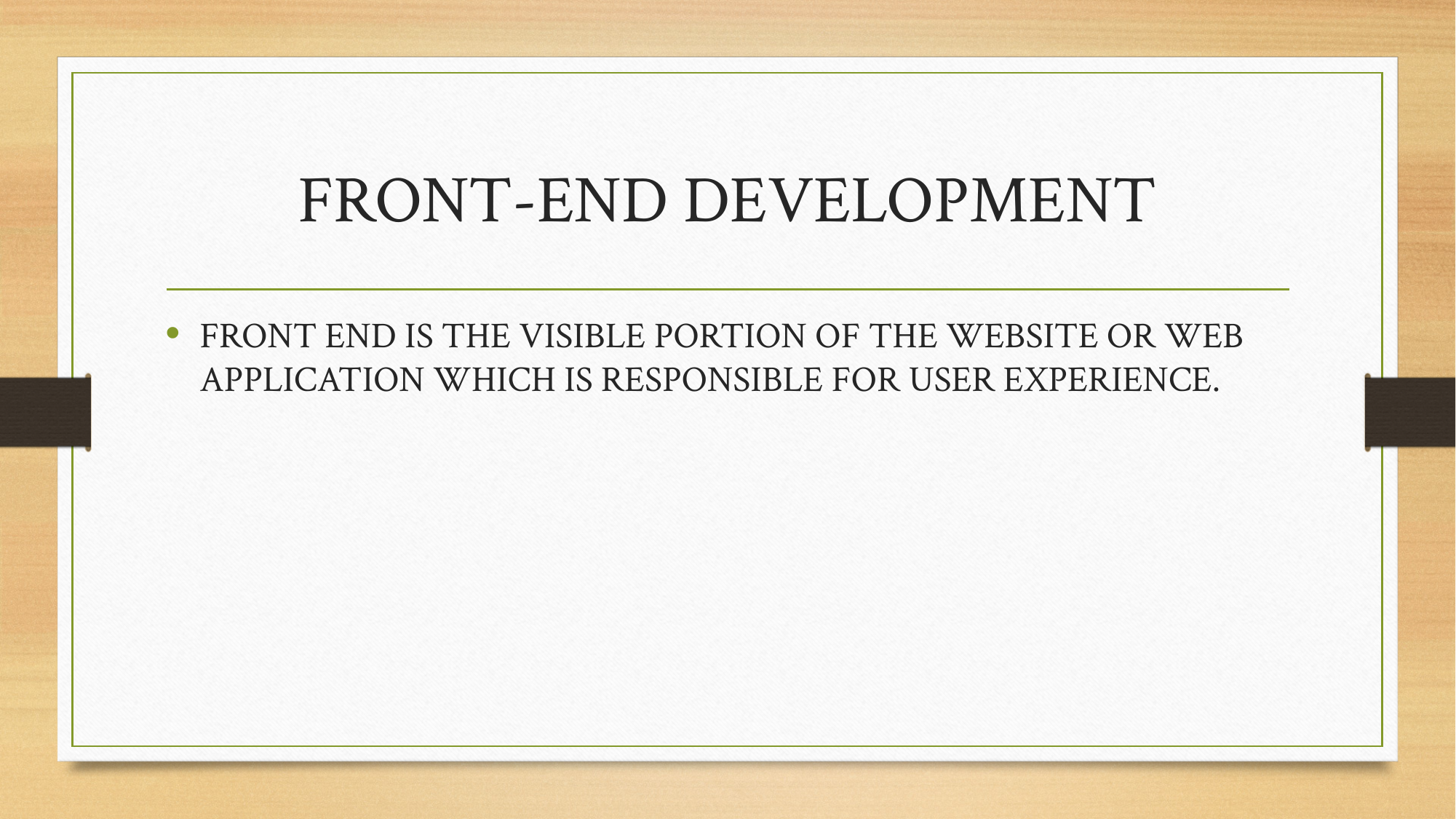

# FRONT-END DEVELOPMENT
FRONT END IS THE VISIBLE PORTION OF THE WEBSITE OR WEB APPLICATION WHICH IS RESPONSIBLE FOR USER EXPERIENCE.